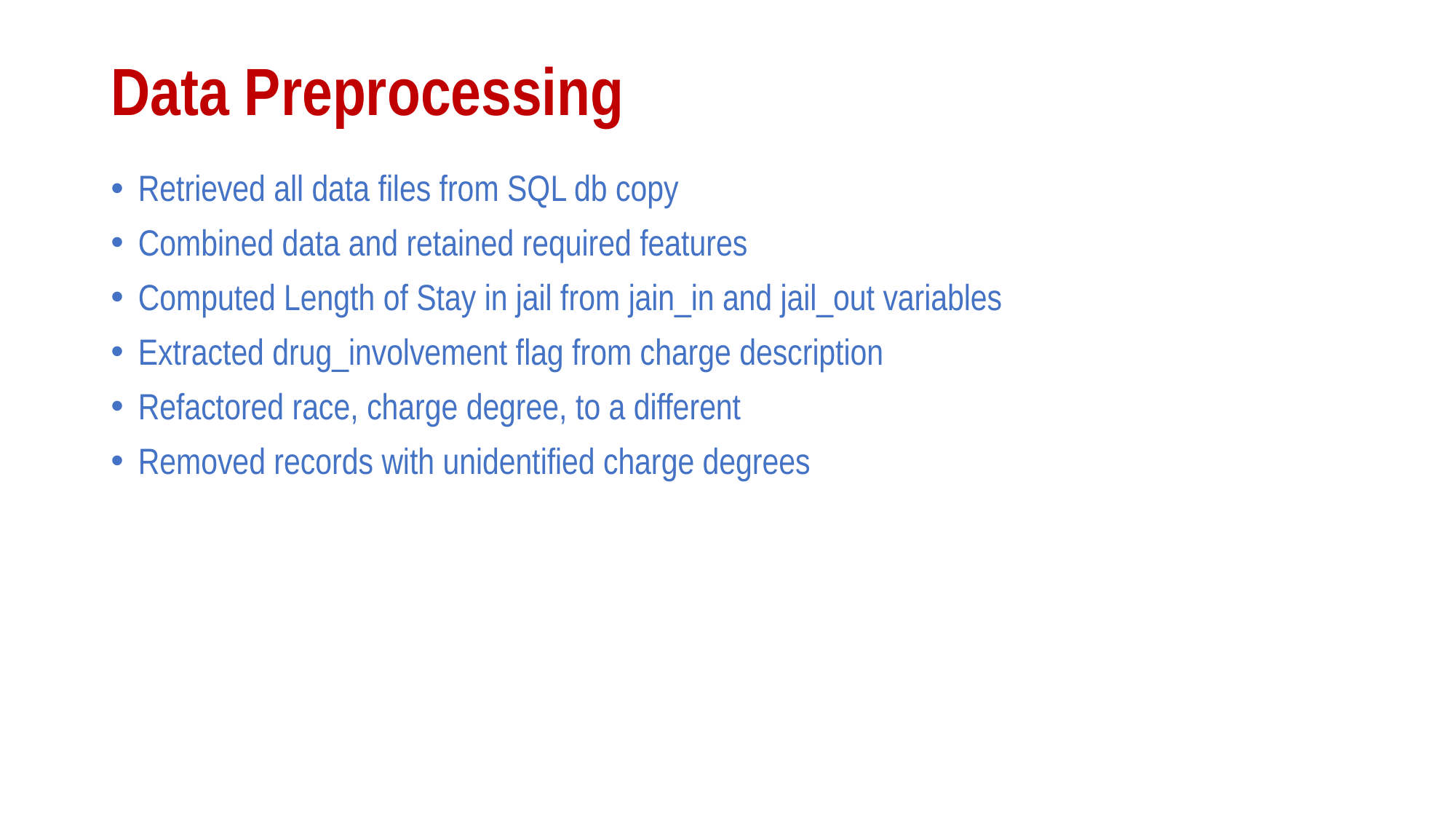

# Data Preprocessing
Retrieved all data files from SQL db copy
Combined data and retained required features
Computed Length of Stay in jail from jain_in and jail_out variables
Extracted drug_involvement flag from charge description
Refactored race, charge degree, to a different
Removed records with unidentified charge degrees